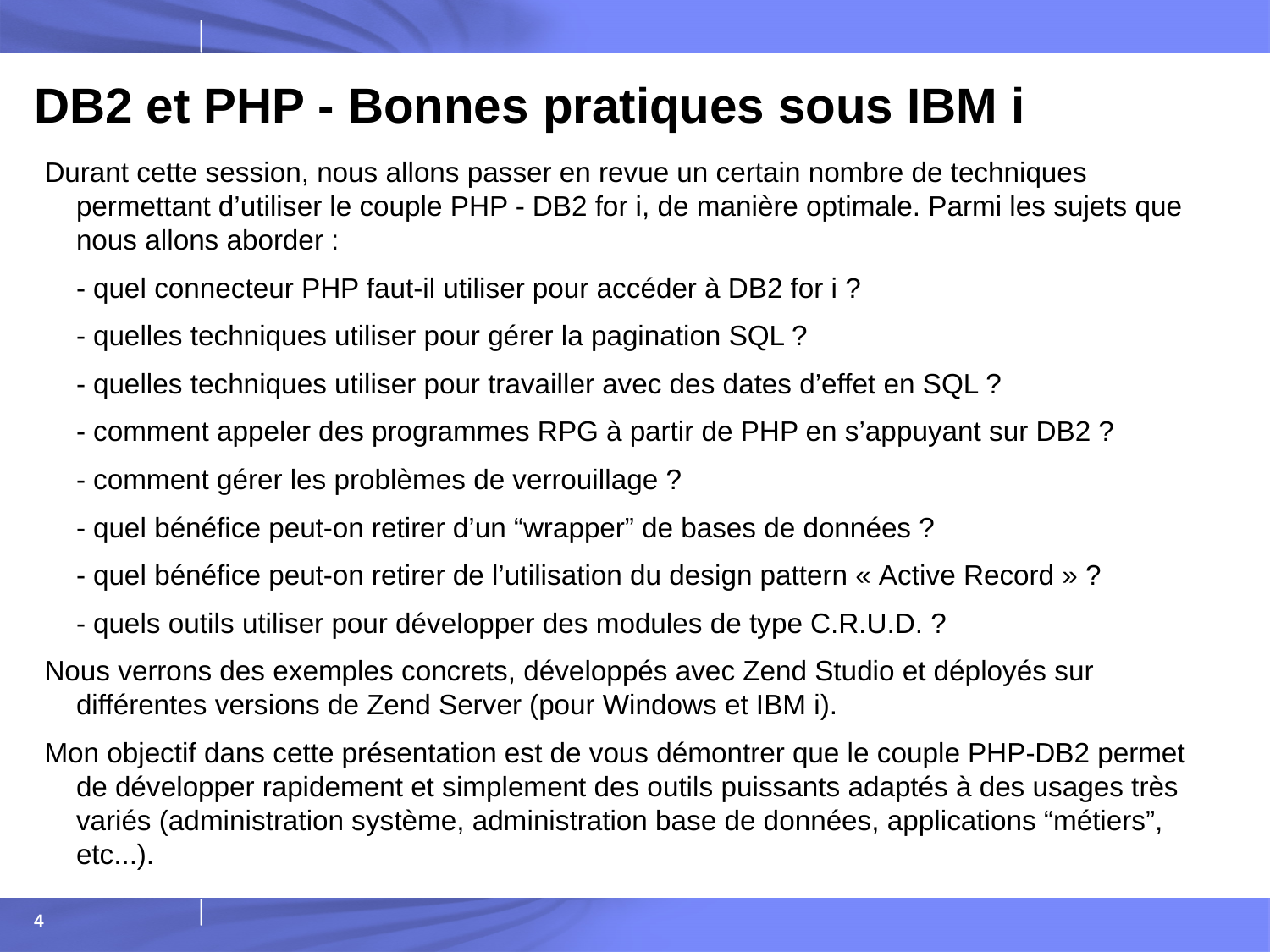

# DB2 et PHP - Bonnes pratiques sous IBM i
Durant cette session, nous allons passer en revue un certain nombre de techniques permettant d’utiliser le couple PHP - DB2 for i, de manière optimale. Parmi les sujets que nous allons aborder :
	- quel connecteur PHP faut-il utiliser pour accéder à DB2 for i ?
	- quelles techniques utiliser pour gérer la pagination SQL ?
	- quelles techniques utiliser pour travailler avec des dates d’effet en SQL ?
	- comment appeler des programmes RPG à partir de PHP en s’appuyant sur DB2 ?
	- comment gérer les problèmes de verrouillage ?
	- quel bénéfice peut-on retirer d’un “wrapper” de bases de données ?
	- quel bénéfice peut-on retirer de l’utilisation du design pattern « Active Record » ?
	- quels outils utiliser pour développer des modules de type C.R.U.D. ?
Nous verrons des exemples concrets, développés avec Zend Studio et déployés sur différentes versions de Zend Server (pour Windows et IBM i).
Mon objectif dans cette présentation est de vous démontrer que le couple PHP-DB2 permet de développer rapidement et simplement des outils puissants adaptés à des usages très variés (administration système, administration base de données, applications “métiers”, etc...).

4